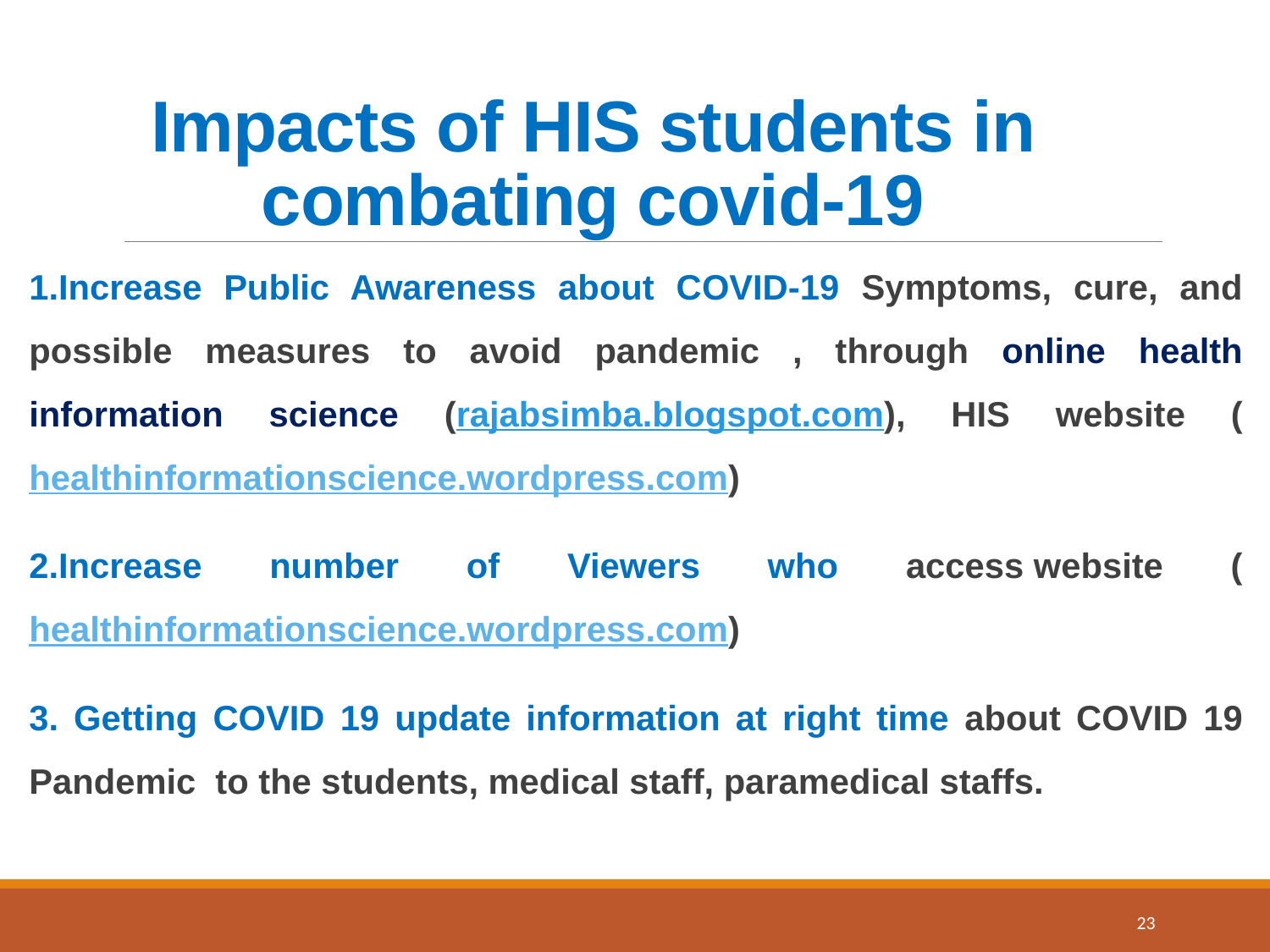

# Impacts of HIS students in combating covid-19
1.Increase Public Awareness about COVID-19 Symptoms, cure, and possible measures to avoid pandemic , through online health information science (rajabsimba.blogspot.com), HIS website (healthinformationscience.wordpress.com)
2.Increase number of Viewers who access website (healthinformationscience.wordpress.com)
3. Getting COVID 19 update information at right time about COVID 19 Pandemic  to the students, medical staff, paramedical staffs.

23